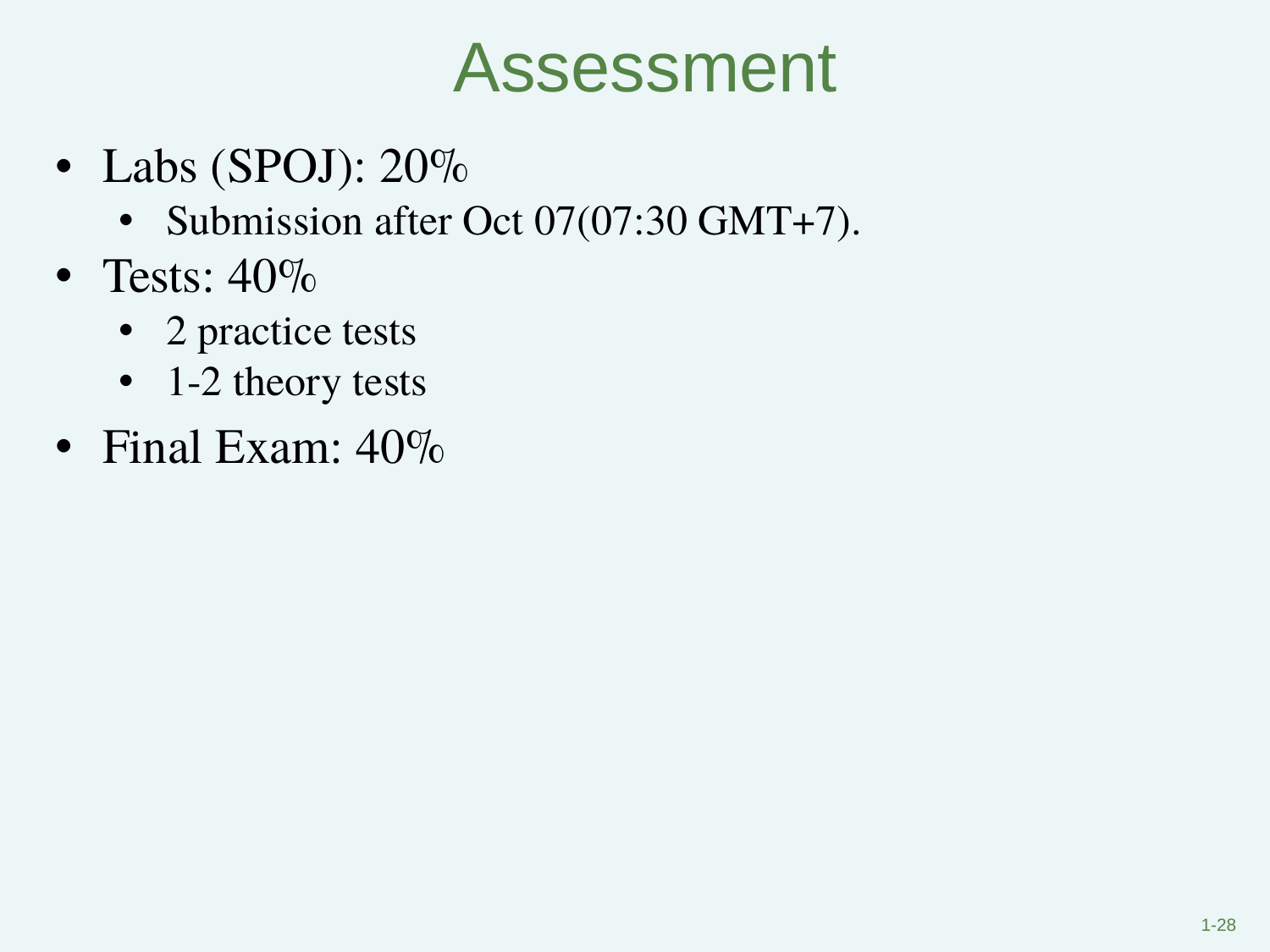

# Assessment
Labs (SPOJ): 20%
Submission after Oct 07(07:30 GMT+7).
Tests: 40%
2 practice tests
1-2 theory tests
Final Exam: 40%

1-28